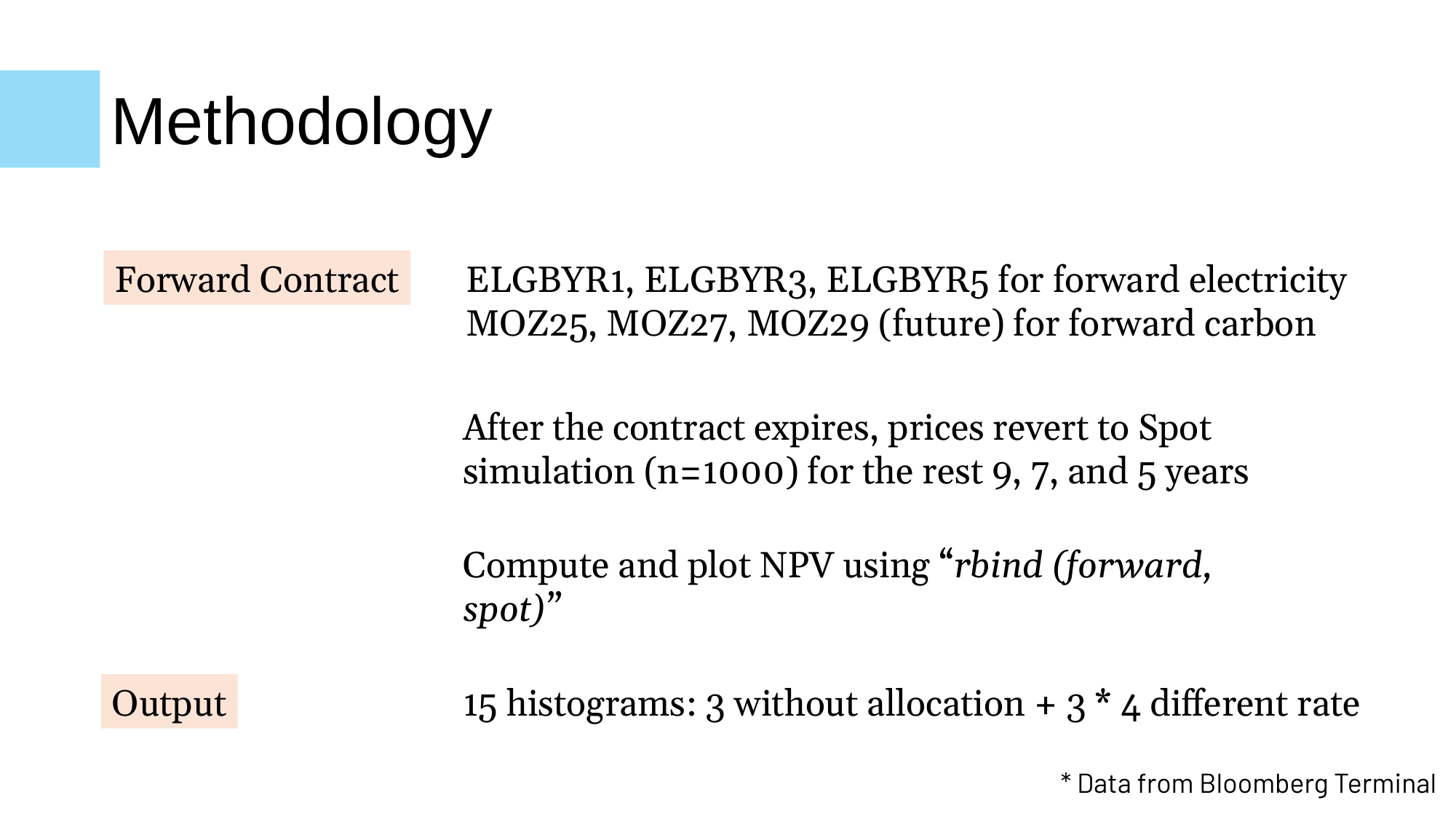

# Methodology

Forward Contract
ELGBYR1, ELGBYR3, ELGBYR5 for forward electricity
MOZ25, MOZ27, MOZ29 (future) for forward carbon
After the contract expires, prices revert to Spot simulation (n=1000) for the rest 9, 7, and 5 years
Compute and plot NPV using “rbind (forward, spot)”
15 histograms: 3 without allocation + 3 * 4 different rate
Output
* Data from Bloomberg Terminal